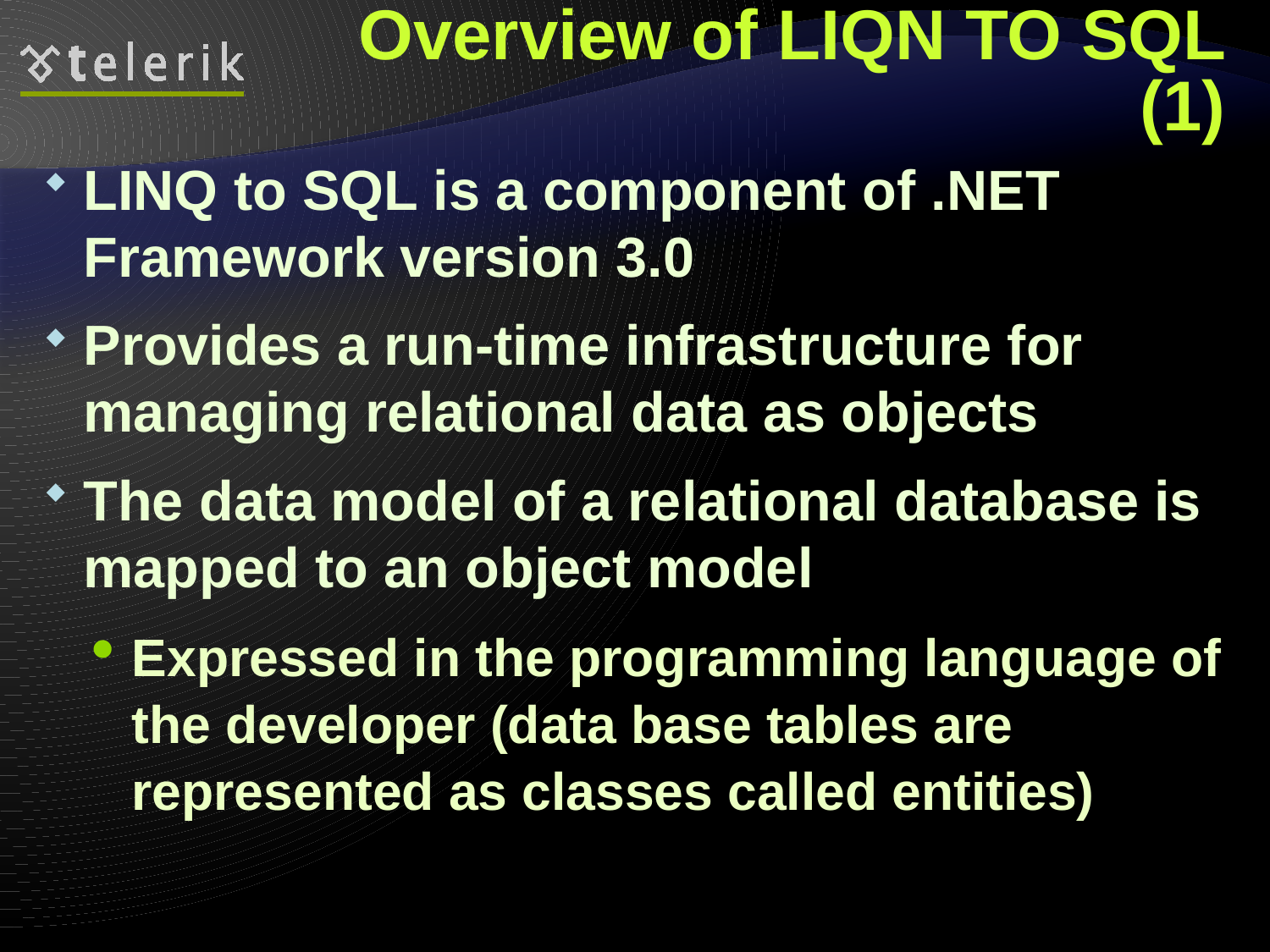

# Overview of LIQN TO SQL (1)
LINQ to SQL is a component of .NET Framework version 3.0
Provides a run-time infrastructure for managing relational data as objects
The data model of a relational database is mapped to an object model
Expressed in the programming language of the developer (data base tables are represented as classes called entities)